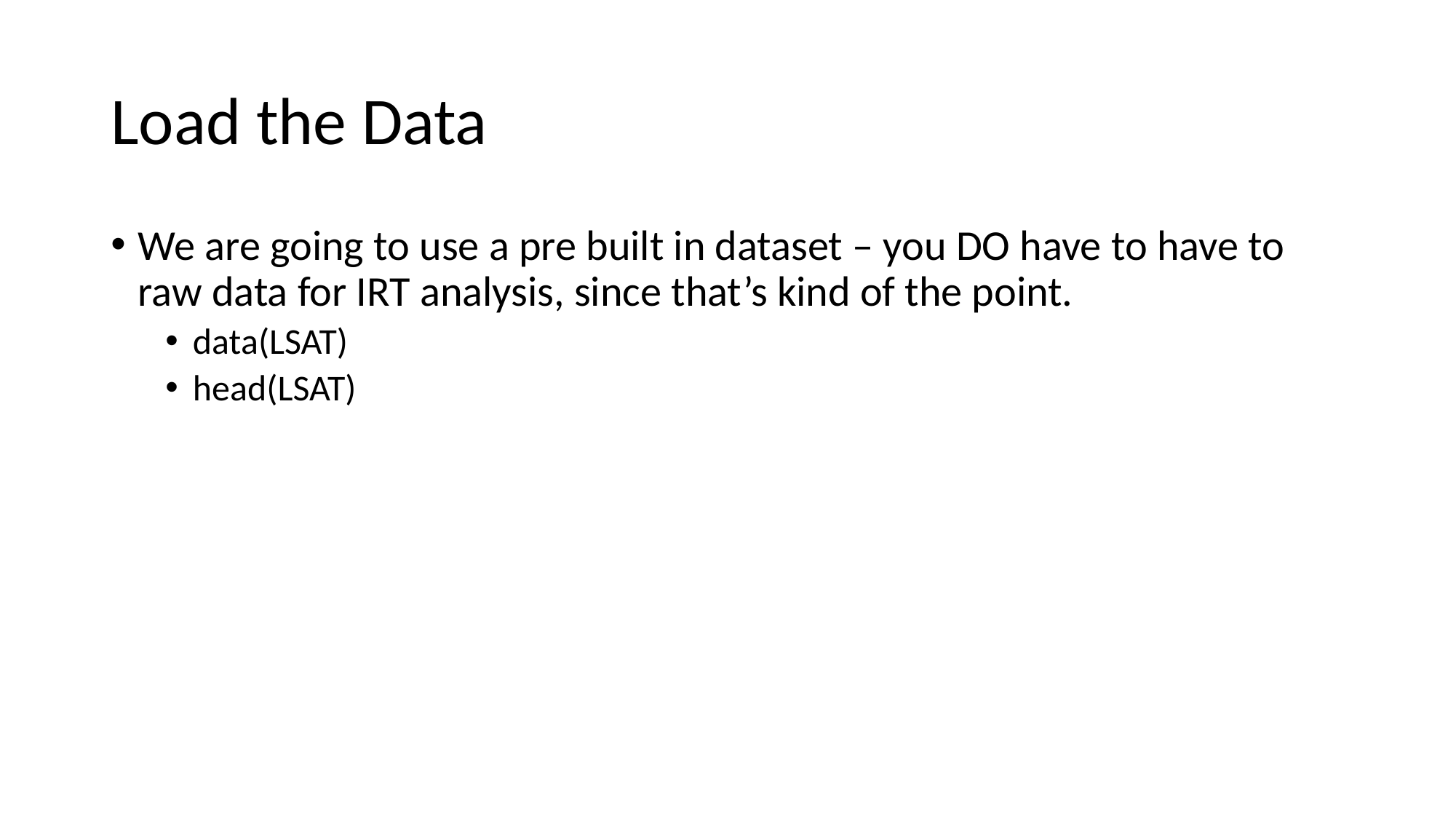

# Load the Data
We are going to use a pre built in dataset – you DO have to have to raw data for IRT analysis, since that’s kind of the point.
data(LSAT)
head(LSAT)